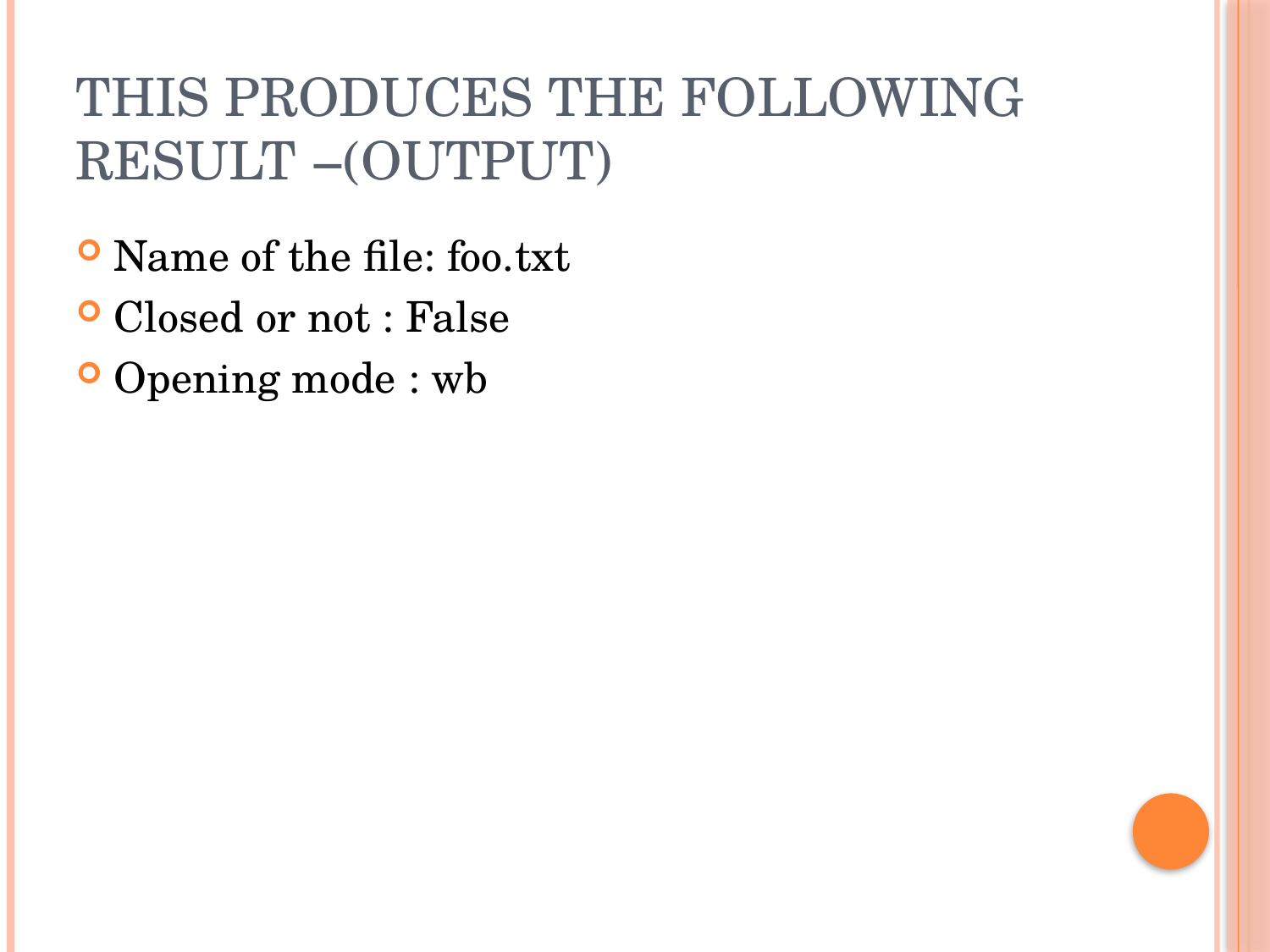

# This produces the following result −(output)
Name of the file: foo.txt
Closed or not : False
Opening mode : wb